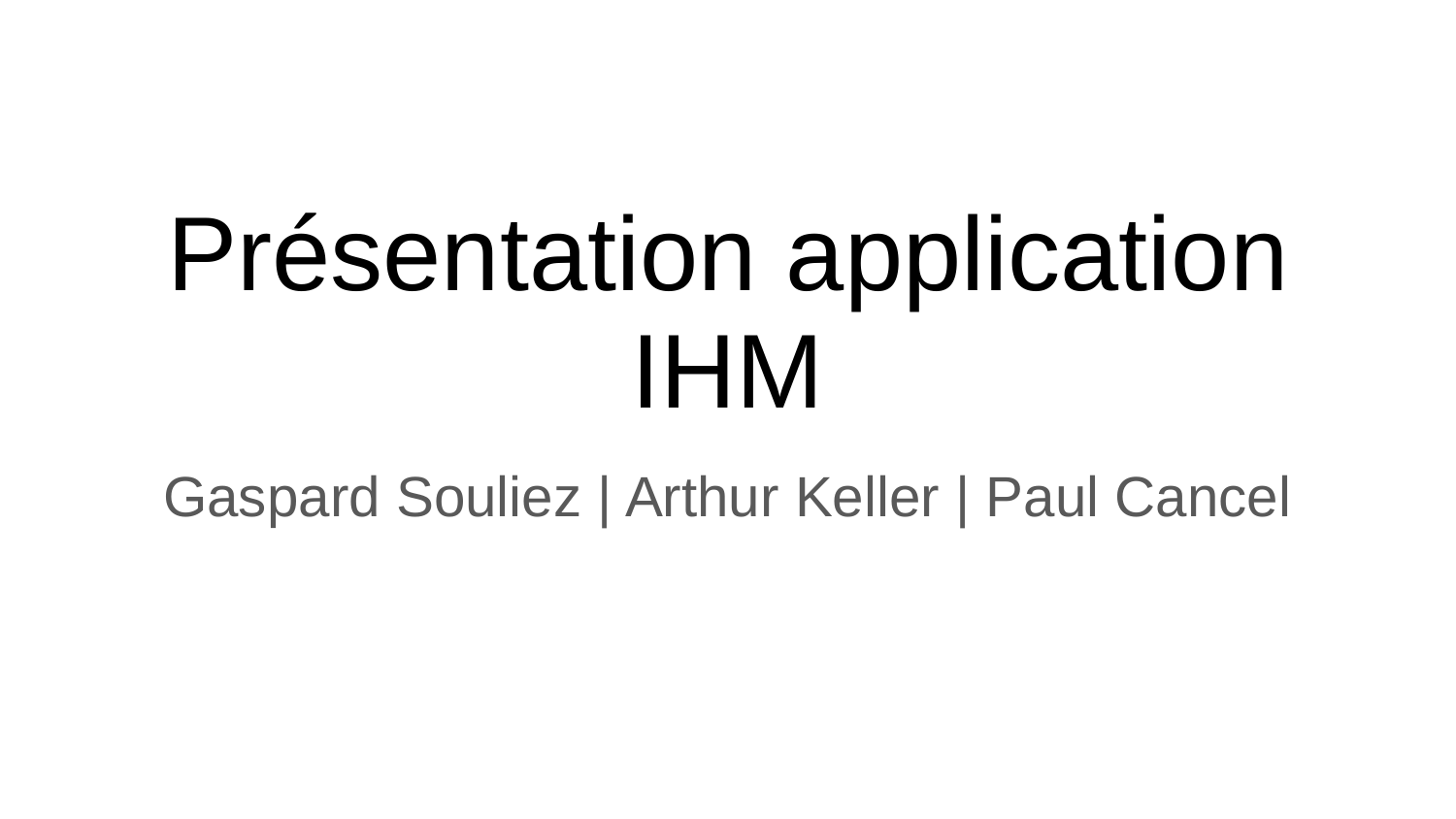

# Présentation application IHM
Gaspard Souliez | Arthur Keller | Paul Cancel